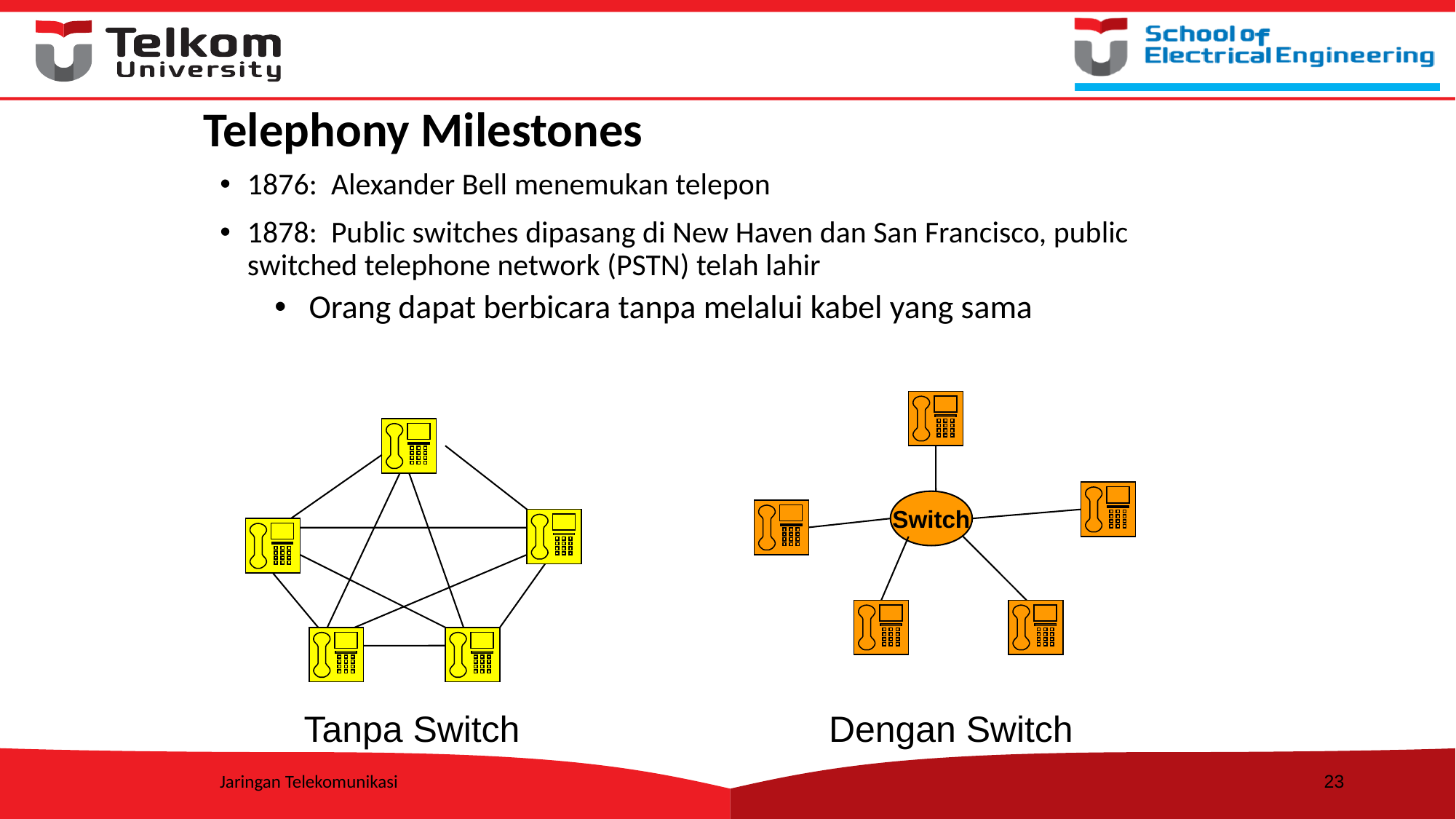

# Telephony Milestones
1876:  Alexander Bell menemukan telepon
1878:  Public switches dipasang di New Haven dan San Francisco, public switched telephone network (PSTN) telah lahir
Orang dapat berbicara tanpa melalui kabel yang sama

Switch

Tanpa Switch
Dengan Switch
Jaringan Telekomunikasi
23